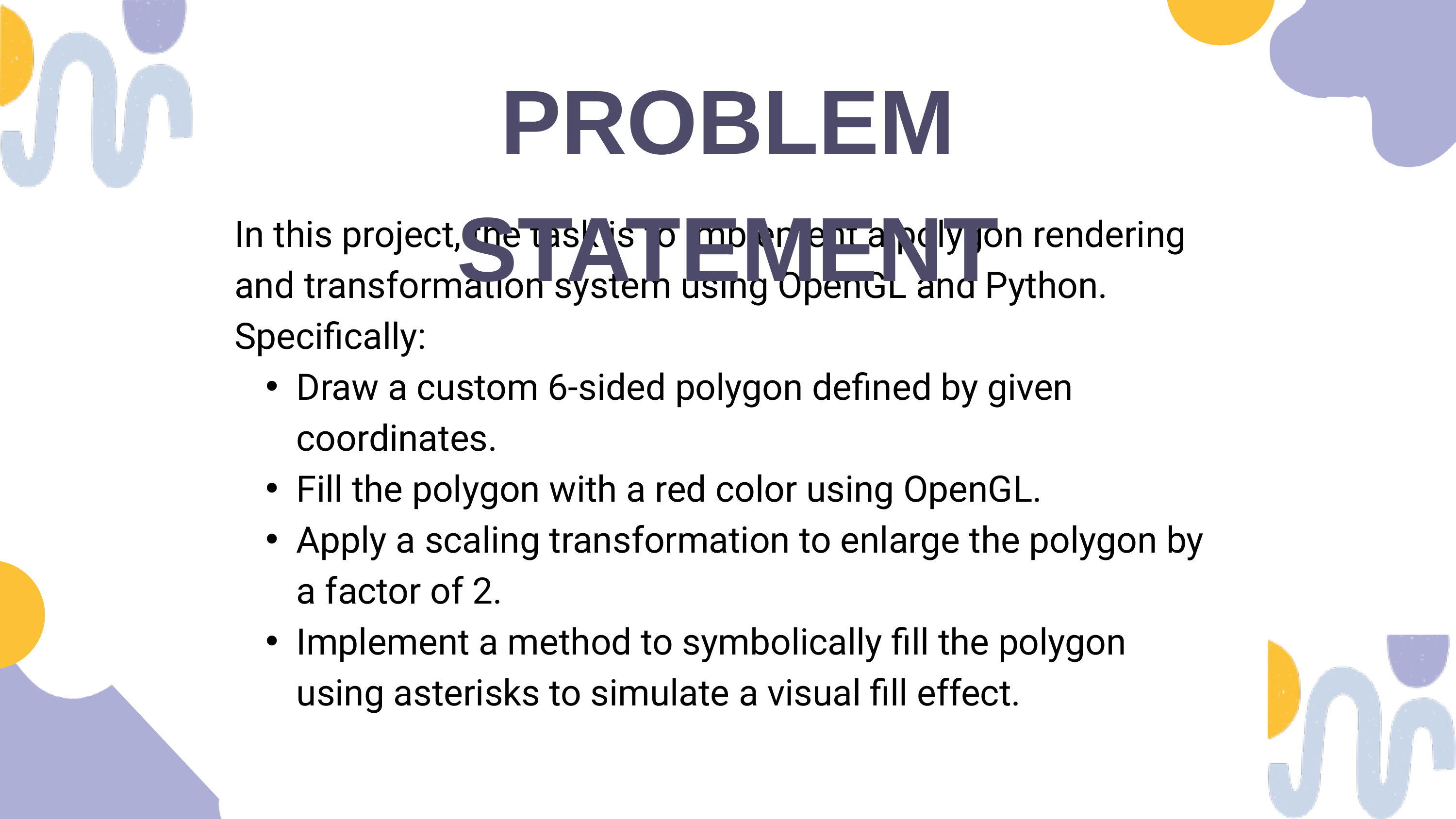

PROBLEM STATEMENT
In this project, the task is to implement a polygon rendering and transformation system using OpenGL and Python. Specifically:
Draw a custom 6-sided polygon defined by given coordinates.
Fill the polygon with a red color using OpenGL.
Apply a scaling transformation to enlarge the polygon by a factor of 2.
Implement a method to symbolically fill the polygon using asterisks to simulate a visual fill effect.